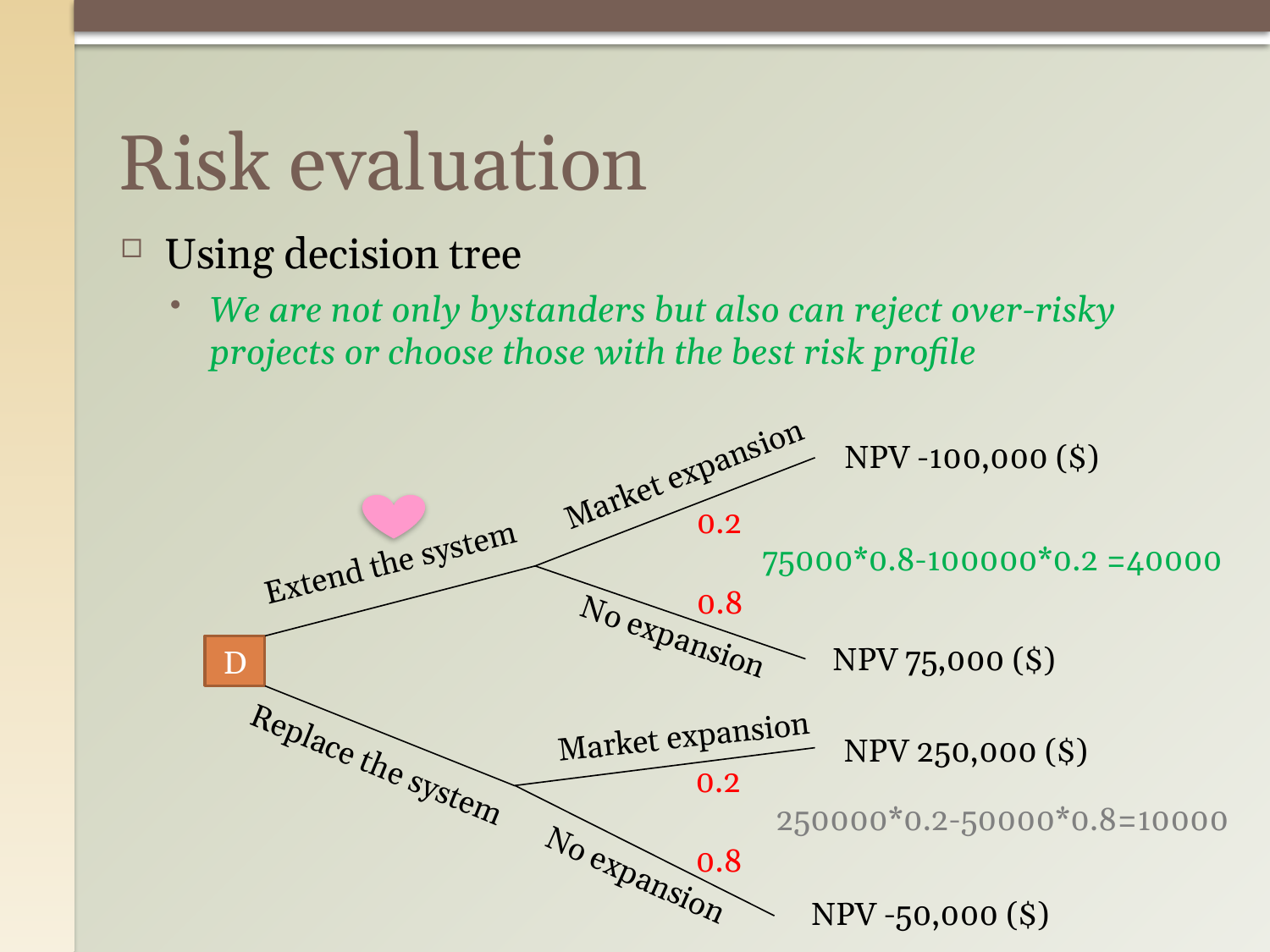

# Risk evaluation
Using decision tree
We are not only bystanders but also can reject over-risky projects or choose those with the best risk profile
NPV -100,000 ($)
Market expansion

0.2
75000*0.8-100000*0.2 =40000
Extend the system
0.8
No expansion
NPV 75,000 ($)

D
Market expansion
NPV 250,000 ($)

Replace the system
0.2
250000*0.2-50000*0.8=10000
0.8
No expansion
NPV -50,000 ($)